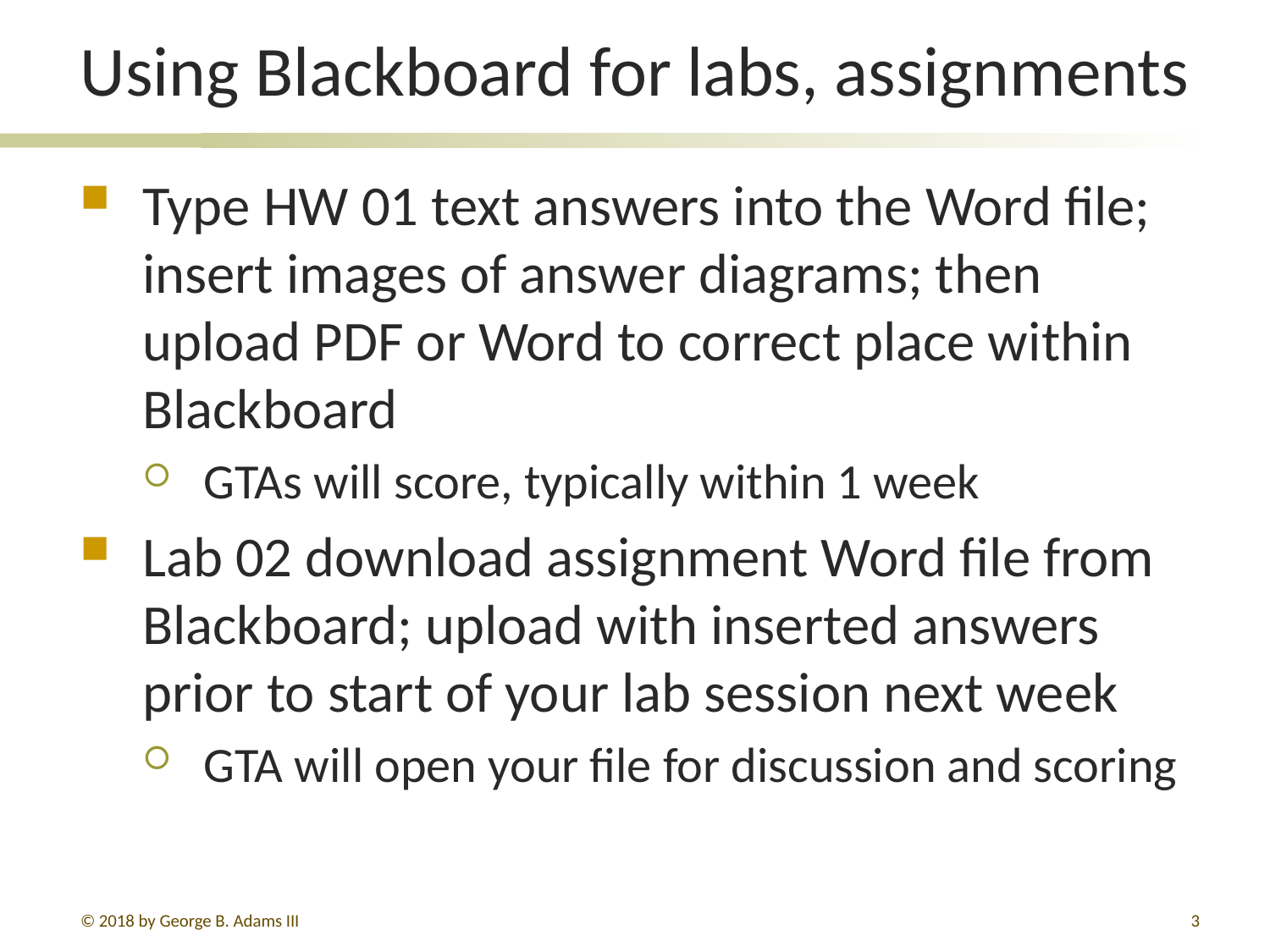

# Using Blackboard for labs, assignments
Type HW 01 text answers into the Word file; insert images of answer diagrams; then upload PDF or Word to correct place within Blackboard
GTAs will score, typically within 1 week
Lab 02 download assignment Word file from Blackboard; upload with inserted answers prior to start of your lab session next week
GTA will open your file for discussion and scoring
© 2018 by George B. Adams III
3